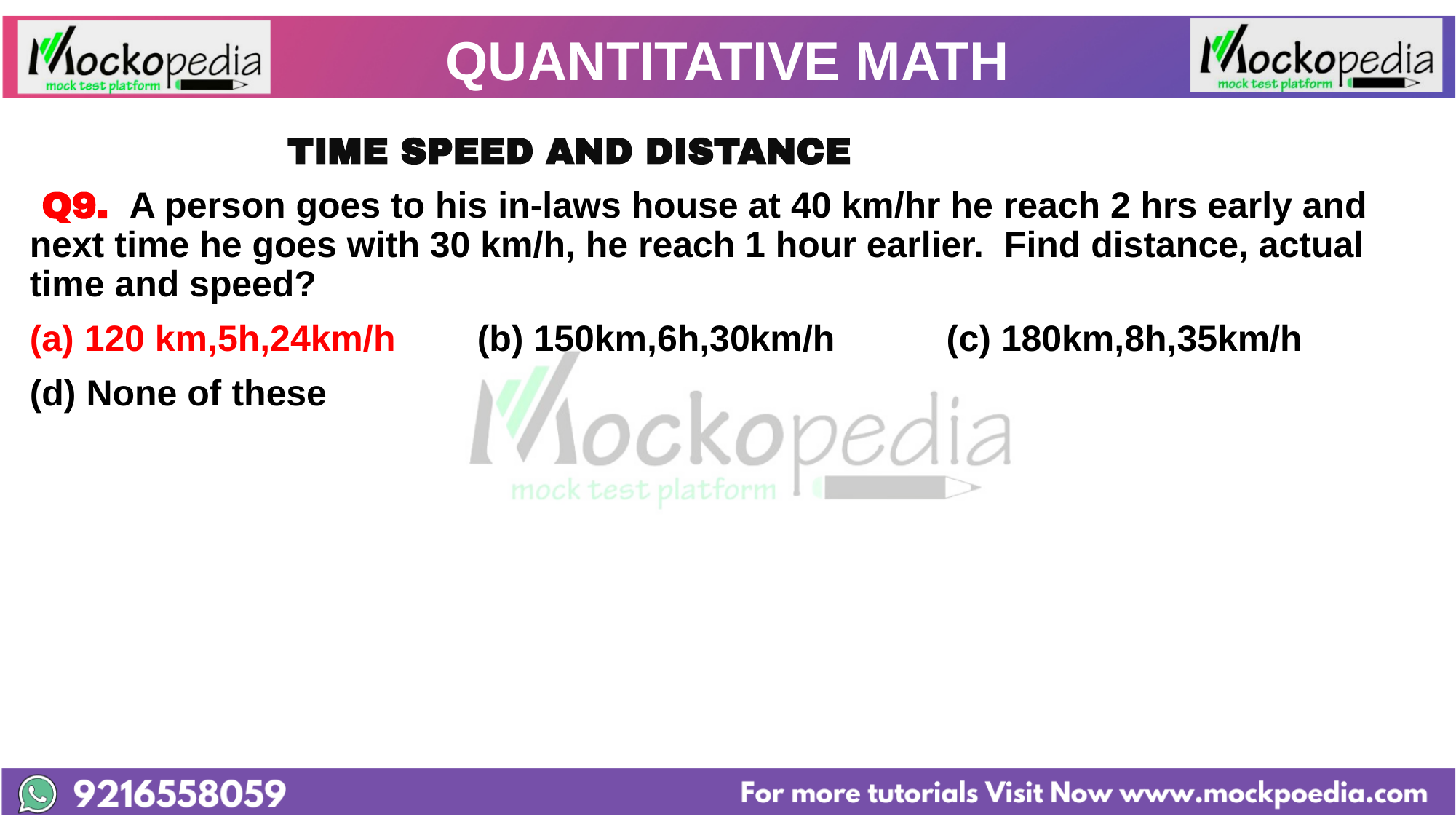

# QUANTITATIVE MATH
			 TIME SPEED AND DISTANCE
 Q9.  A person goes to his in-laws house at 40 km/hr he reach 2 hrs early and next time he goes with 30 km/h, he reach 1 hour earlier.  Find distance, actual time and speed?
120 km,5h,24km/h        (b) 150km,6h,30km/h           (c) 180km,8h,35km/h
(d) None of these